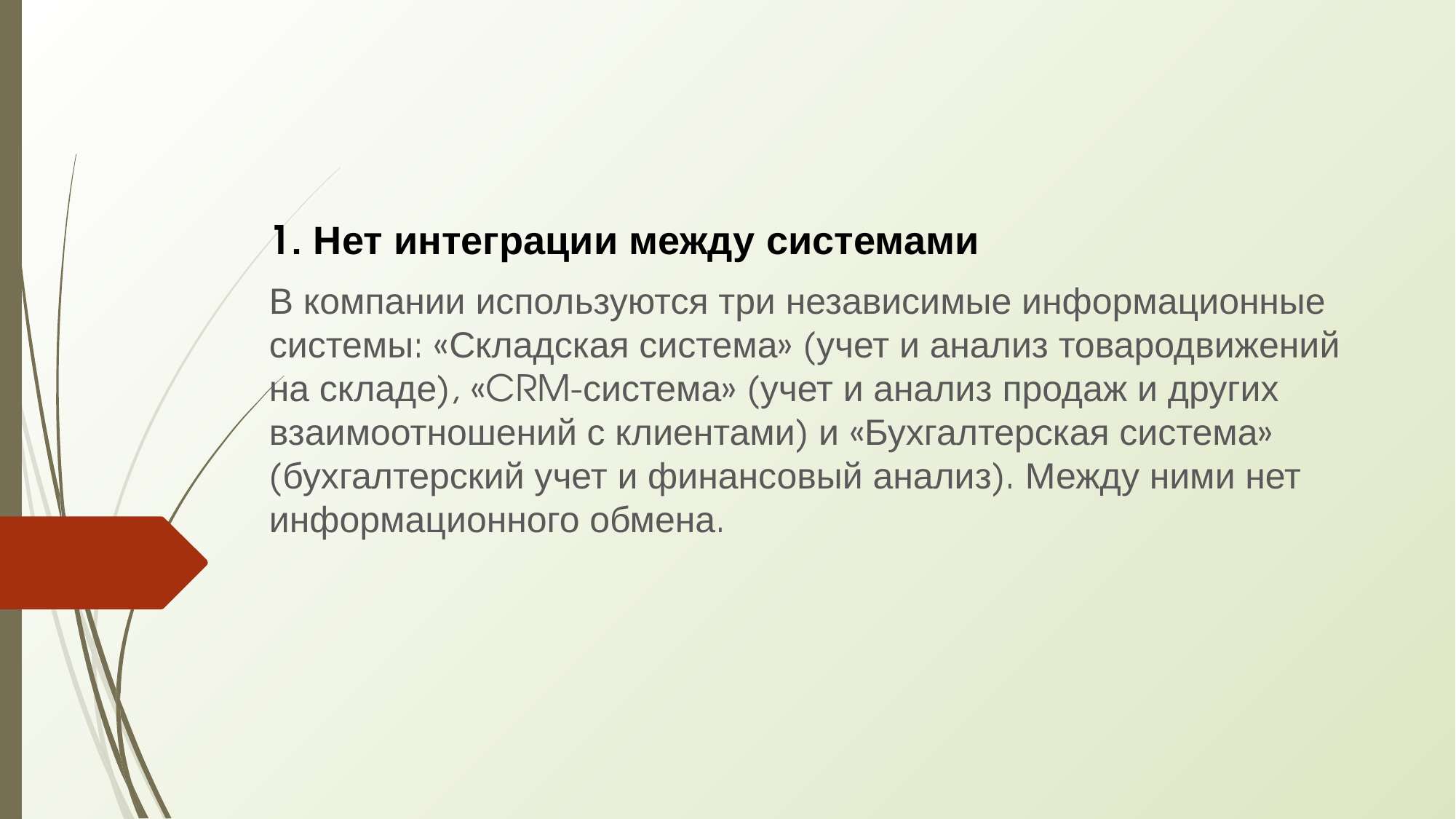

1. Нет интеграции между системами
В компании используются три независимые информационные системы: «Складская система» (учет и анализ товародвижений на складе), «CRM-система» (учет и анализ продаж и других взаимоотношений с клиентами) и «Бухгалтерская система» (бухгалтерский учет и финансовый анализ). Между ними нет информационного обмена.